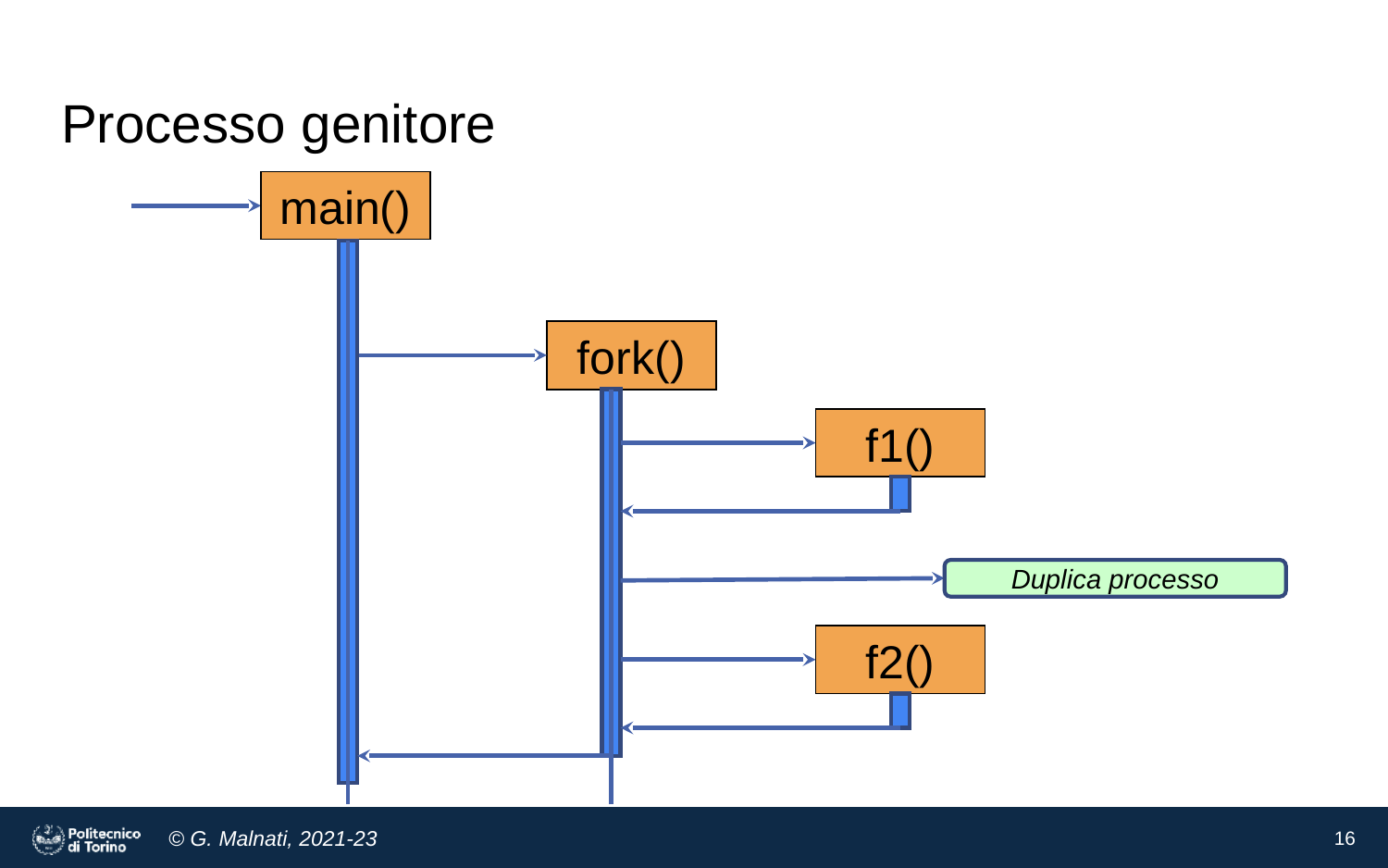

# Processo genitore
main()

fork()

f1()

Duplica processo
f2()

16